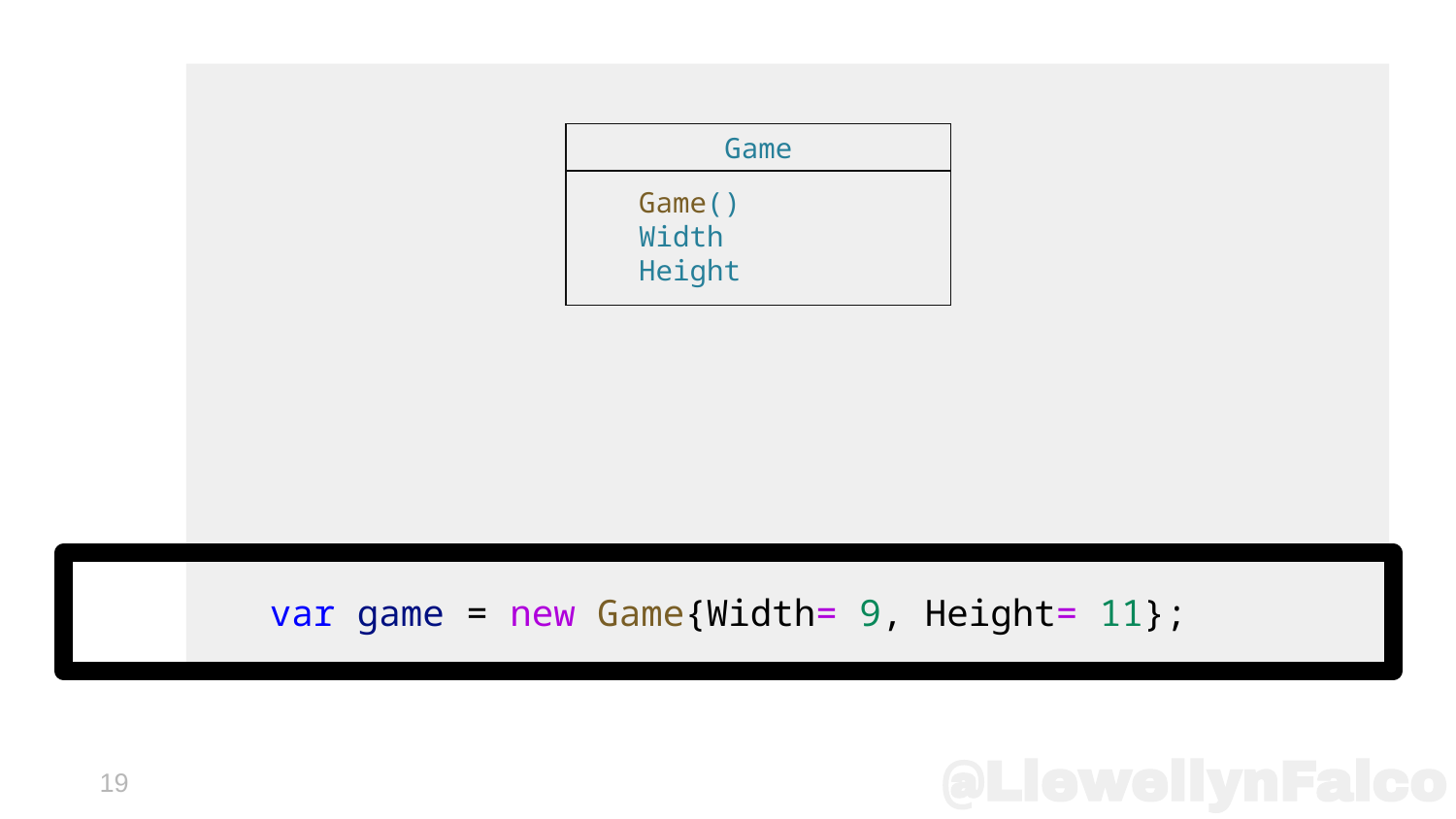

Game

Game()
Width
Height

# var game = new Game{Width= 9, Height= 11};
19